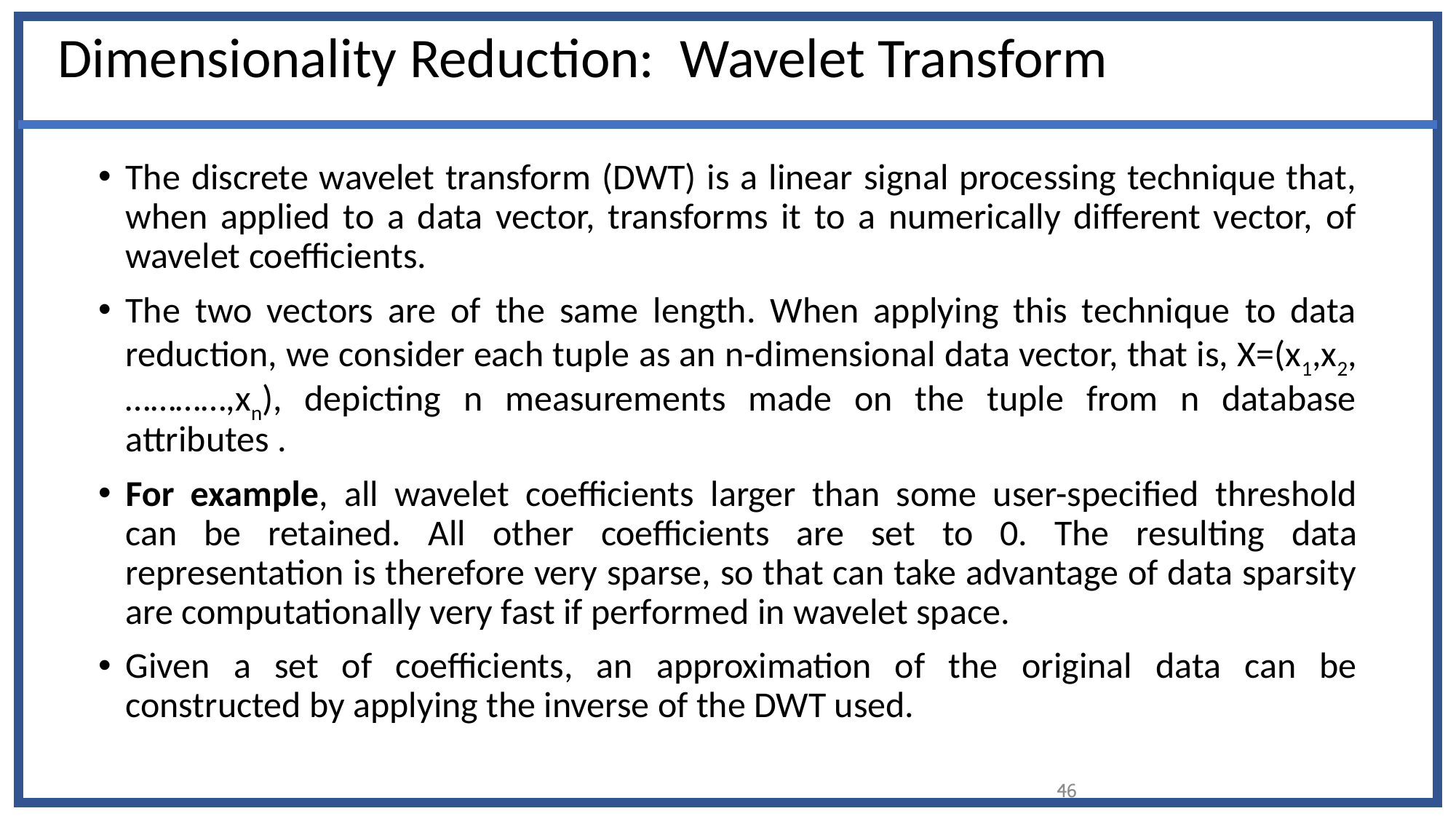

Dimensionality Reduction:  Wavelet Transform
The discrete wavelet transform (DWT) is a linear signal processing technique that, when applied to a data vector, transforms it to a numerically different vector, of wavelet coefficients.
The two vectors are of the same length. When applying this technique to data reduction, we consider each tuple as an n-dimensional data vector, that is, X=(x1,x2,…………,xn), depicting n measurements made on the tuple from n database attributes .
For example, all wavelet coefficients larger than some user-specified threshold can be retained. All other coefficients are set to 0. The resulting data representation is therefore very sparse, so that can take advantage of data sparsity are computationally very fast if performed in wavelet space.
Given a set of coefficients, an approximation of the original data can be constructed by applying the inverse of the DWT used.

46